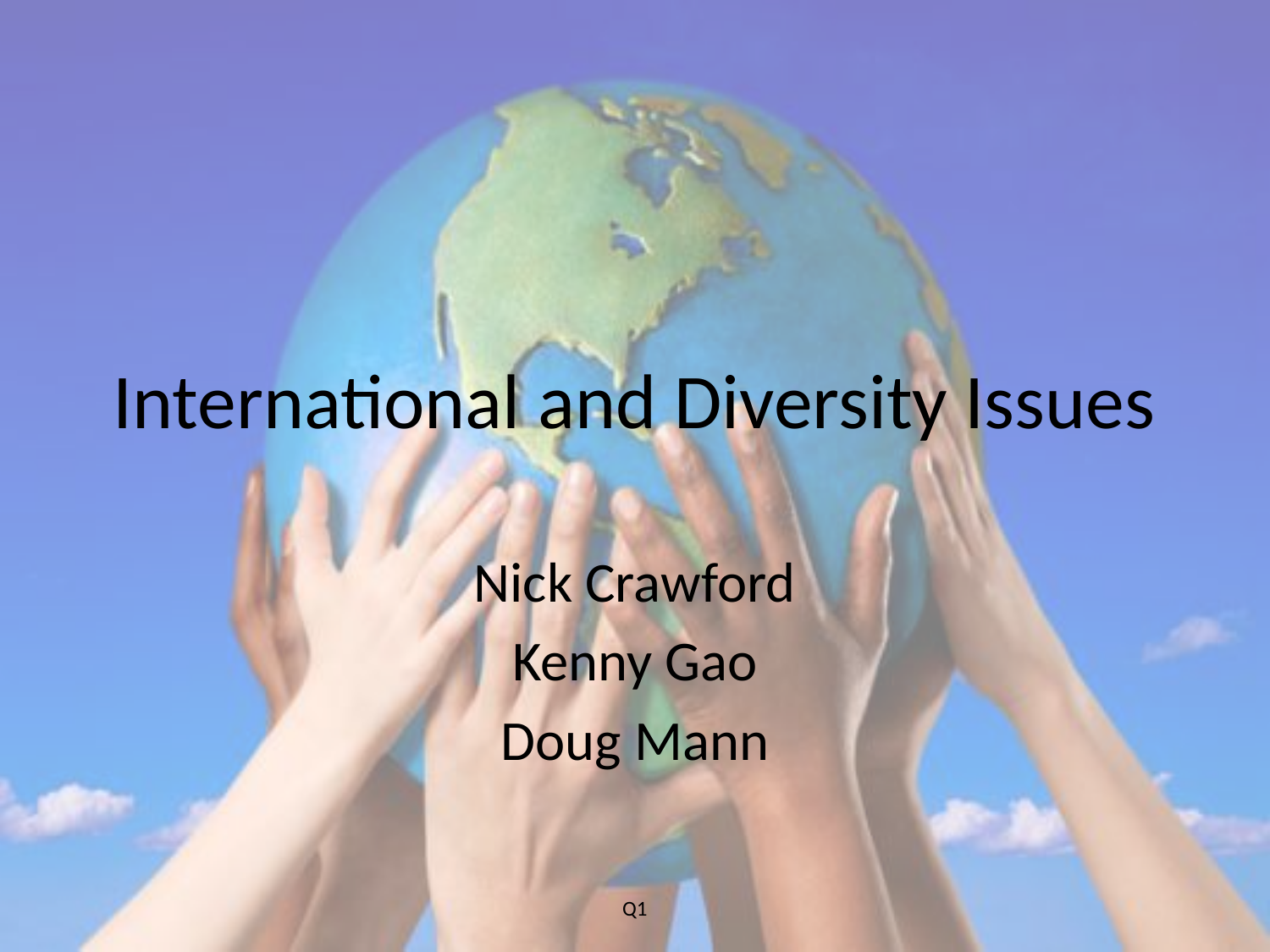

# International and Diversity Issues
Nick Crawford
Kenny Gao
Doug Mann
Q1